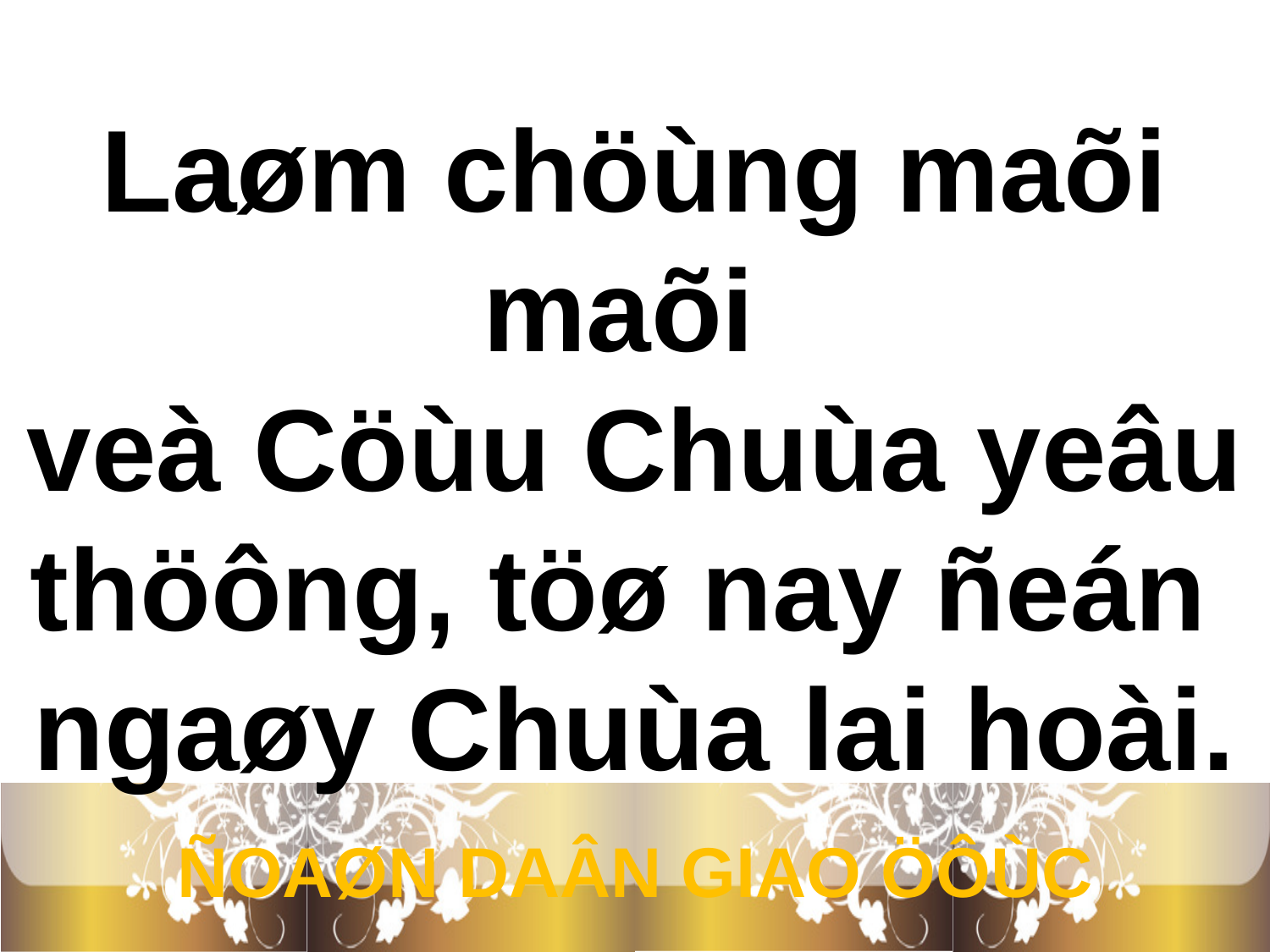

Laøm chöùng maõi maõi
veà Cöùu Chuùa yeâu thöông, töø nay ñeán
ngaøy Chuùa lai hoài.
ÑOAØN DAÂN GIAO ÖÔÙC